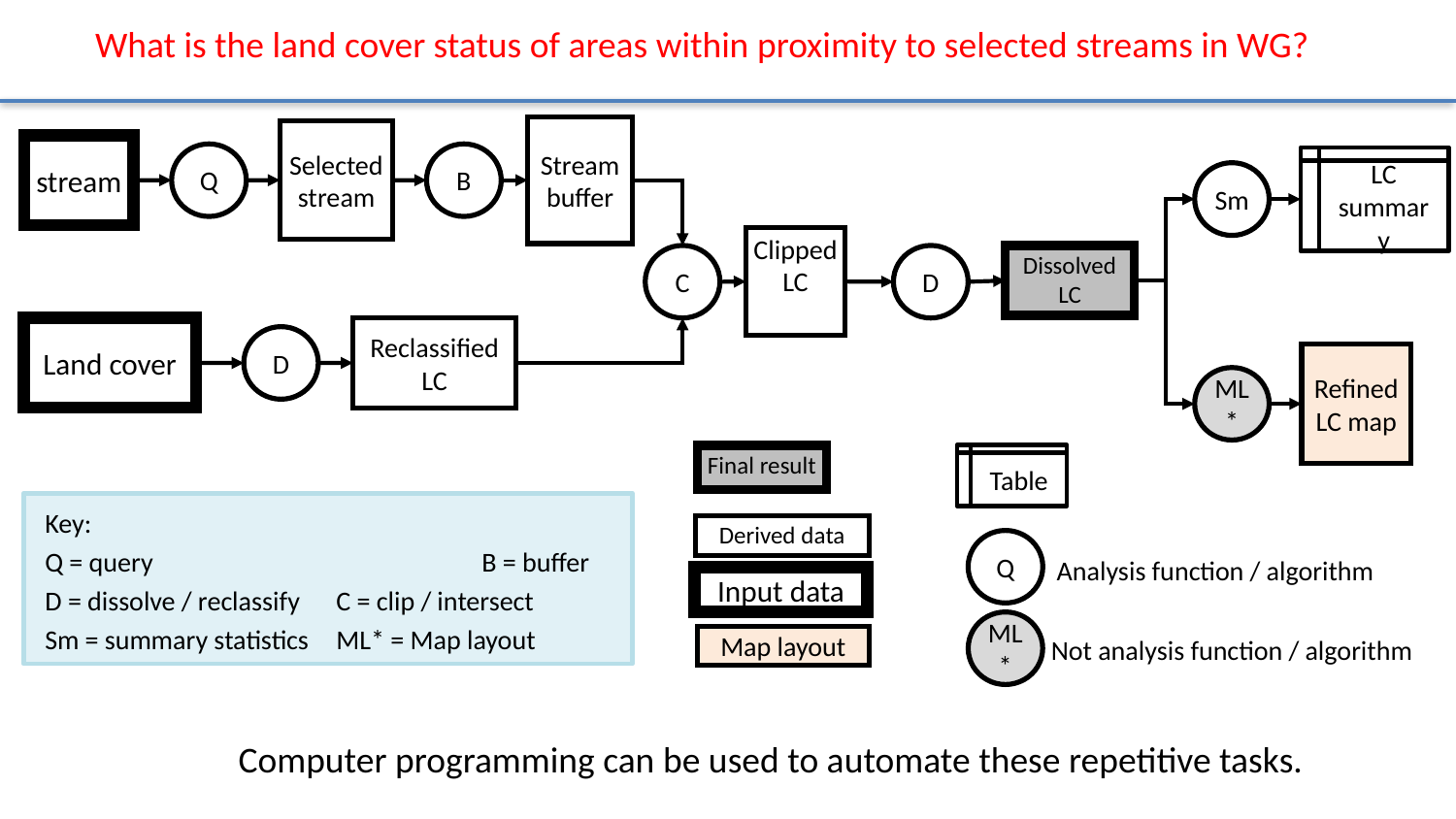

# What is the land cover status of areas within proximity to selected streams in WG?
Stream buffer
Selected stream
stream
Q
B
LC summary
Sm
Clipped LC
Dissolved LC
C
D
Reclassified LC
Land cover
D
Refined LC map
ML*
Table
Final result
Key:
Q = query	 		B = buffer
D = dissolve / reclassify  	C = clip / intersect
Sm = summary statistics	ML* = Map layout
Derived data
Q
Analysis function / algorithm
Input data
ML*
Not analysis function / algorithm
Map layout
Computer programming can be used to automate these repetitive tasks.